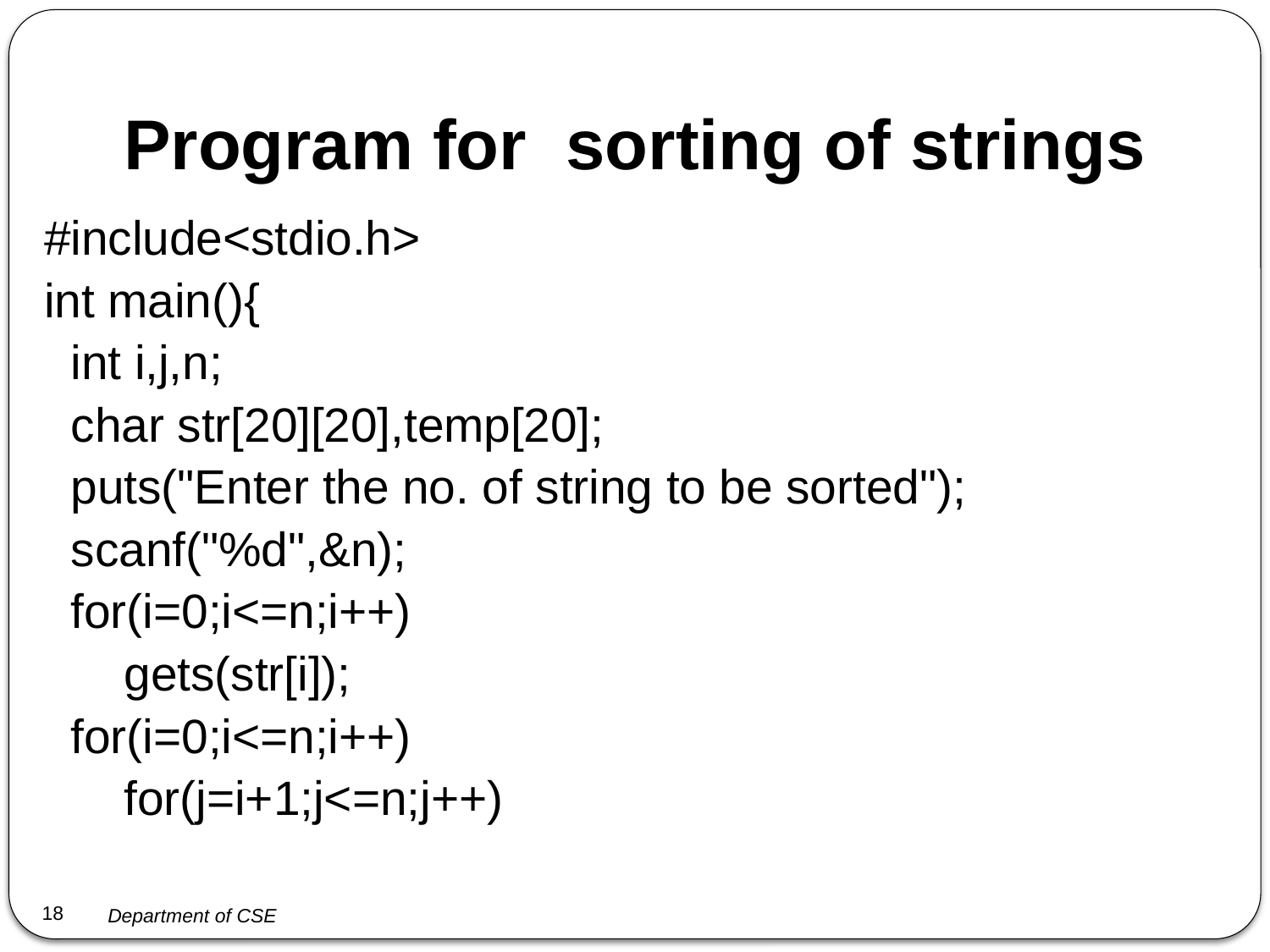

# Program for  sorting of strings
#include<stdio.h>
int main(){
  int i,j,n;
  char str[20][20],temp[20];
  puts("Enter the no. of string to be sorted");
  scanf("%d",&n);
  for(i=0;i<=n;i++)
      gets(str[i]);
  for(i=0;i<=n;i++)
      for(j=i+1;j<=n;j++)

18
Department of CSE